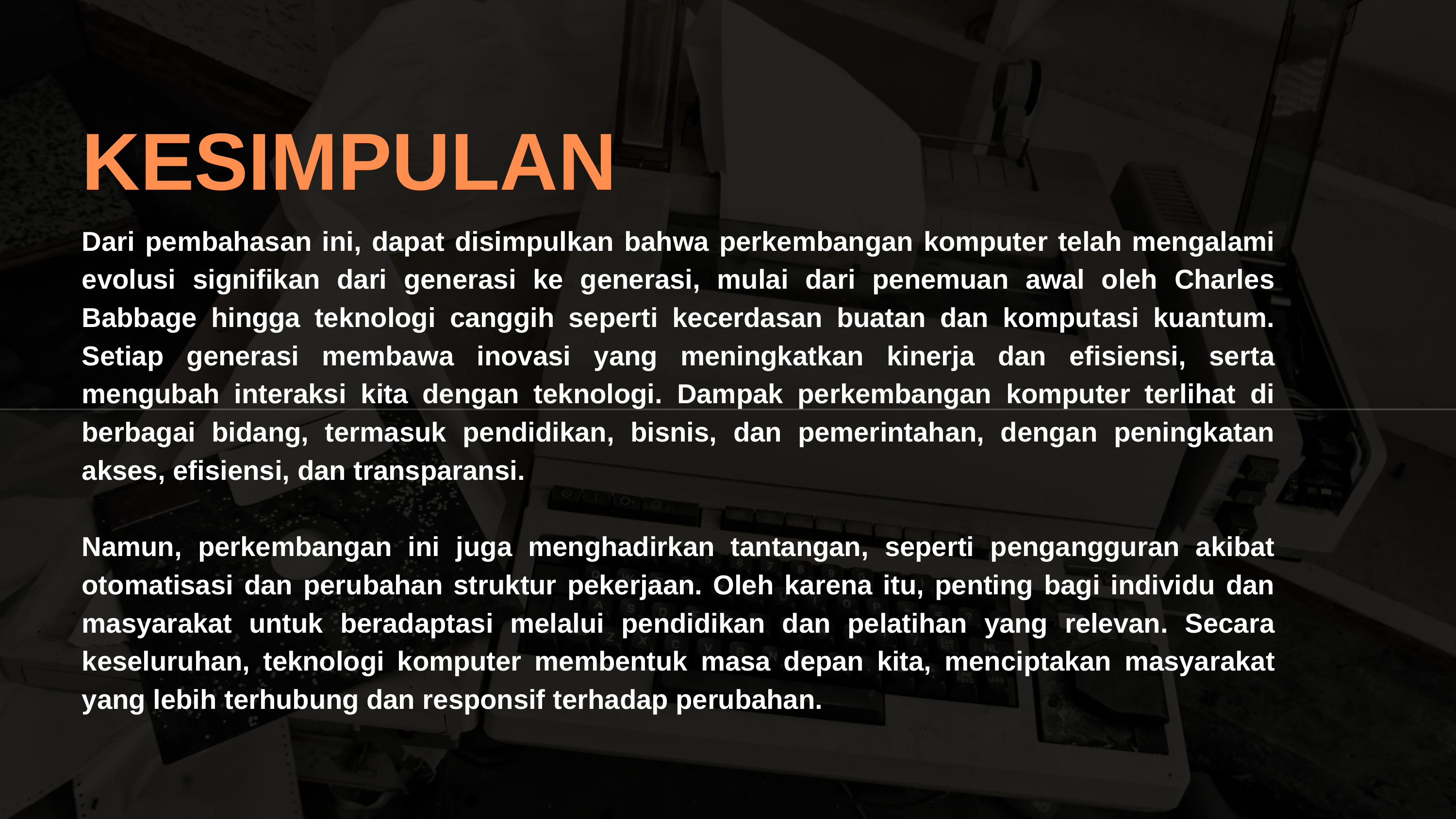

KESIMPULAN
Dari pembahasan ini, dapat disimpulkan bahwa perkembangan komputer telah mengalami evolusi signifikan dari generasi ke generasi, mulai dari penemuan awal oleh Charles Babbage hingga teknologi canggih seperti kecerdasan buatan dan komputasi kuantum. Setiap generasi membawa inovasi yang meningkatkan kinerja dan efisiensi, serta mengubah interaksi kita dengan teknologi. Dampak perkembangan komputer terlihat di berbagai bidang, termasuk pendidikan, bisnis, dan pemerintahan, dengan peningkatan akses, efisiensi, dan transparansi.

Namun, perkembangan ini juga menghadirkan tantangan, seperti pengangguran akibat otomatisasi dan perubahan struktur pekerjaan. Oleh karena itu, penting bagi individu dan masyarakat untuk beradaptasi melalui pendidikan dan pelatihan yang relevan. Secara keseluruhan, teknologi komputer membentuk masa depan kita, menciptakan masyarakat yang lebih terhubung dan responsif terhadap perubahan.